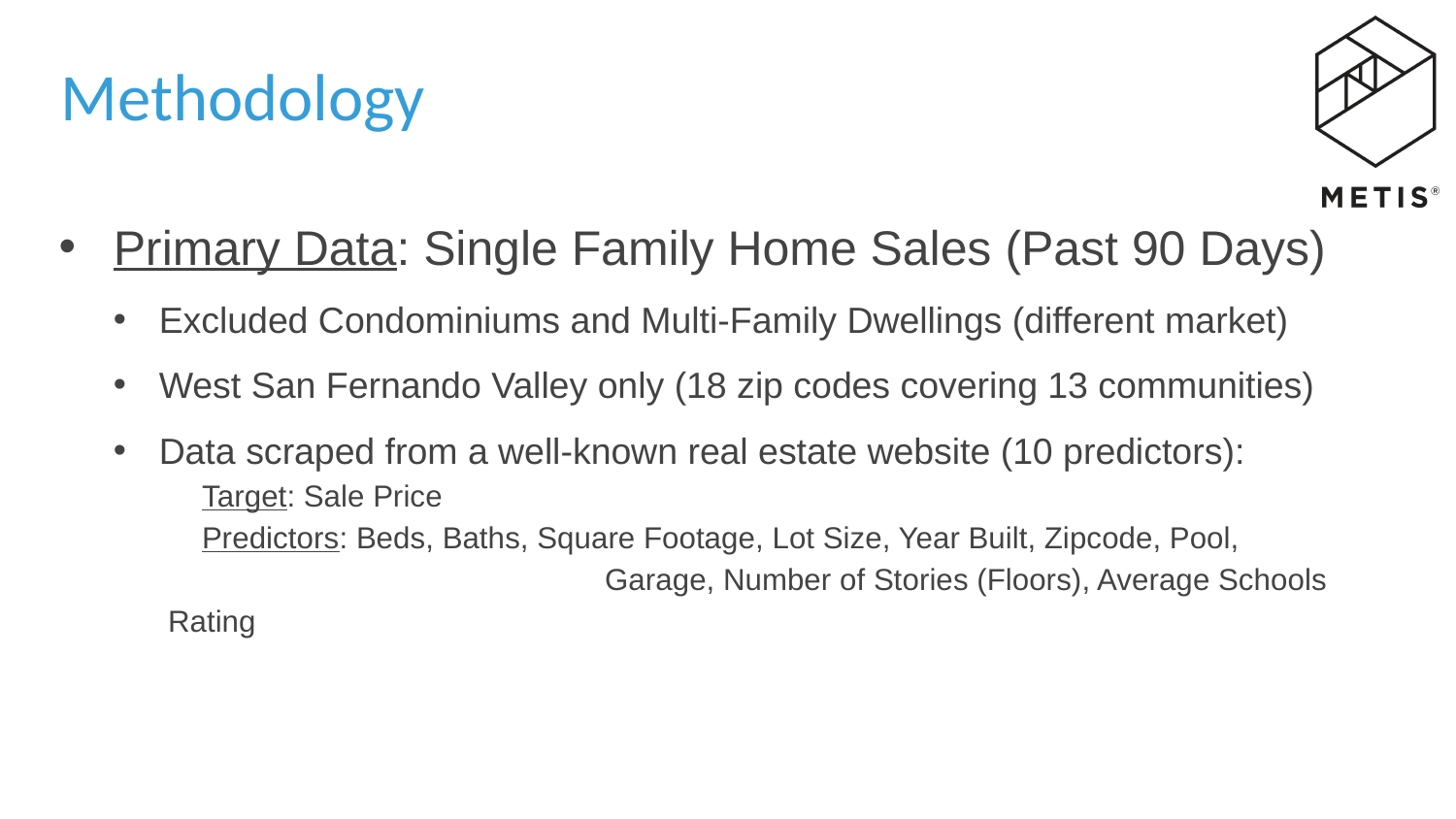

# Methodology
Primary Data: Single Family Home Sales (Past 90 Days)
Excluded Condominiums and Multi-Family Dwellings (different market)
West San Fernando Valley only (18 zip codes covering 13 communities)
Data scraped from a well-known real estate website (10 predictors):
    Target: Sale Price
    Predictors: Beds, Baths, Square Footage, Lot Size, Year Built, Zipcode, Pool,  	 		Garage, Number of Stories (Floors), Average Schools Rating